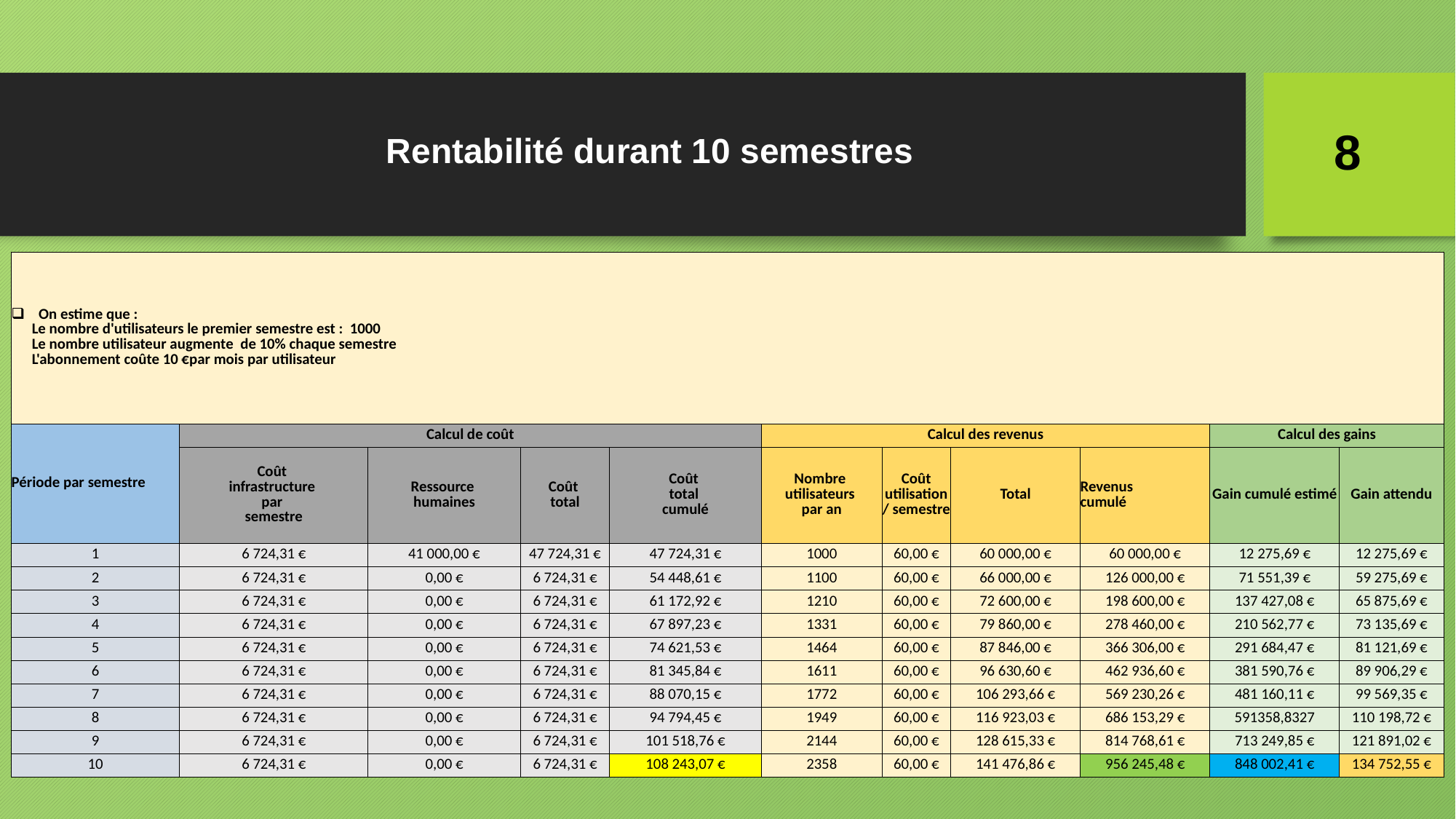

# Rentabilité durant 10 semestres
8
| On estime que : Le nombre d'utilisateurs le premier semestre est : 1000 Le nombre utilisateur augmente de 10% chaque semestre L'abonnement coûte 10 €par mois par utilisateur |  |  |  |  |  |  |  |  |  |  |
| --- | --- | --- | --- | --- | --- | --- | --- | --- | --- | --- |
| Période par semestre | Calcul de coût |  |  |  | Calcul des revenus |  |  |  | Calcul des gains |  |
|  | Coût infrastructure par semestre | Ressource humaines | Coût total | Coût total cumulé | Nombre utilisateurs par an | Coût utilisation/ semestre | Total | Revenus cumulé | Gain cumulé estimé | Gain attendu |
| 1 | 6 724,31 € | 41 000,00 € | 47 724,31 € | 47 724,31 € | 1000 | 60,00 € | 60 000,00 € | 60 000,00 € | 12 275,69 € | 12 275,69 € |
| 2 | 6 724,31 € | 0,00 € | 6 724,31 € | 54 448,61 € | 1100 | 60,00 € | 66 000,00 € | 126 000,00 € | 71 551,39 € | 59 275,69 € |
| 3 | 6 724,31 € | 0,00 € | 6 724,31 € | 61 172,92 € | 1210 | 60,00 € | 72 600,00 € | 198 600,00 € | 137 427,08 € | 65 875,69 € |
| 4 | 6 724,31 € | 0,00 € | 6 724,31 € | 67 897,23 € | 1331 | 60,00 € | 79 860,00 € | 278 460,00 € | 210 562,77 € | 73 135,69 € |
| 5 | 6 724,31 € | 0,00 € | 6 724,31 € | 74 621,53 € | 1464 | 60,00 € | 87 846,00 € | 366 306,00 € | 291 684,47 € | 81 121,69 € |
| 6 | 6 724,31 € | 0,00 € | 6 724,31 € | 81 345,84 € | 1611 | 60,00 € | 96 630,60 € | 462 936,60 € | 381 590,76 € | 89 906,29 € |
| 7 | 6 724,31 € | 0,00 € | 6 724,31 € | 88 070,15 € | 1772 | 60,00 € | 106 293,66 € | 569 230,26 € | 481 160,11 € | 99 569,35 € |
| 8 | 6 724,31 € | 0,00 € | 6 724,31 € | 94 794,45 € | 1949 | 60,00 € | 116 923,03 € | 686 153,29 € | 591358,8327 | 110 198,72 € |
| 9 | 6 724,31 € | 0,00 € | 6 724,31 € | 101 518,76 € | 2144 | 60,00 € | 128 615,33 € | 814 768,61 € | 713 249,85 € | 121 891,02 € |
| 10 | 6 724,31 € | 0,00 € | 6 724,31 € | 108 243,07 € | 2358 | 60,00 € | 141 476,86 € | 956 245,48 € | 848 002,41 € | 134 752,55 € |